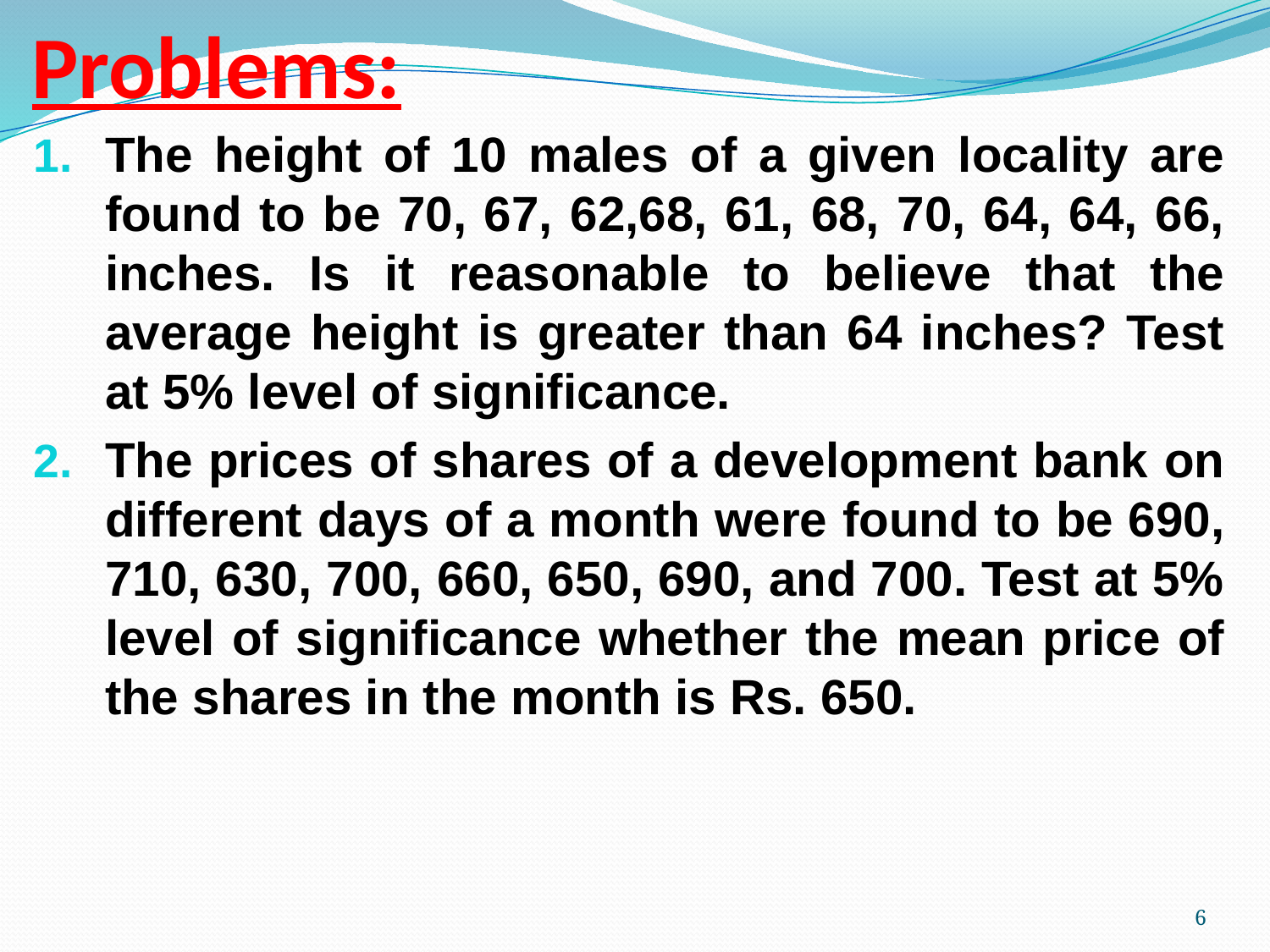

# Problems:
The height of 10 males of a given locality are found to be 70, 67, 62,68, 61, 68, 70, 64, 64, 66, inches. Is it reasonable to believe that the average height is greater than 64 inches? Test at 5% level of significance.
The prices of shares of a development bank on different days of a month were found to be 690, 710, 630, 700, 660, 650, 690, and 700. Test at 5% level of significance whether the mean price of the shares in the month is Rs. 650.
6